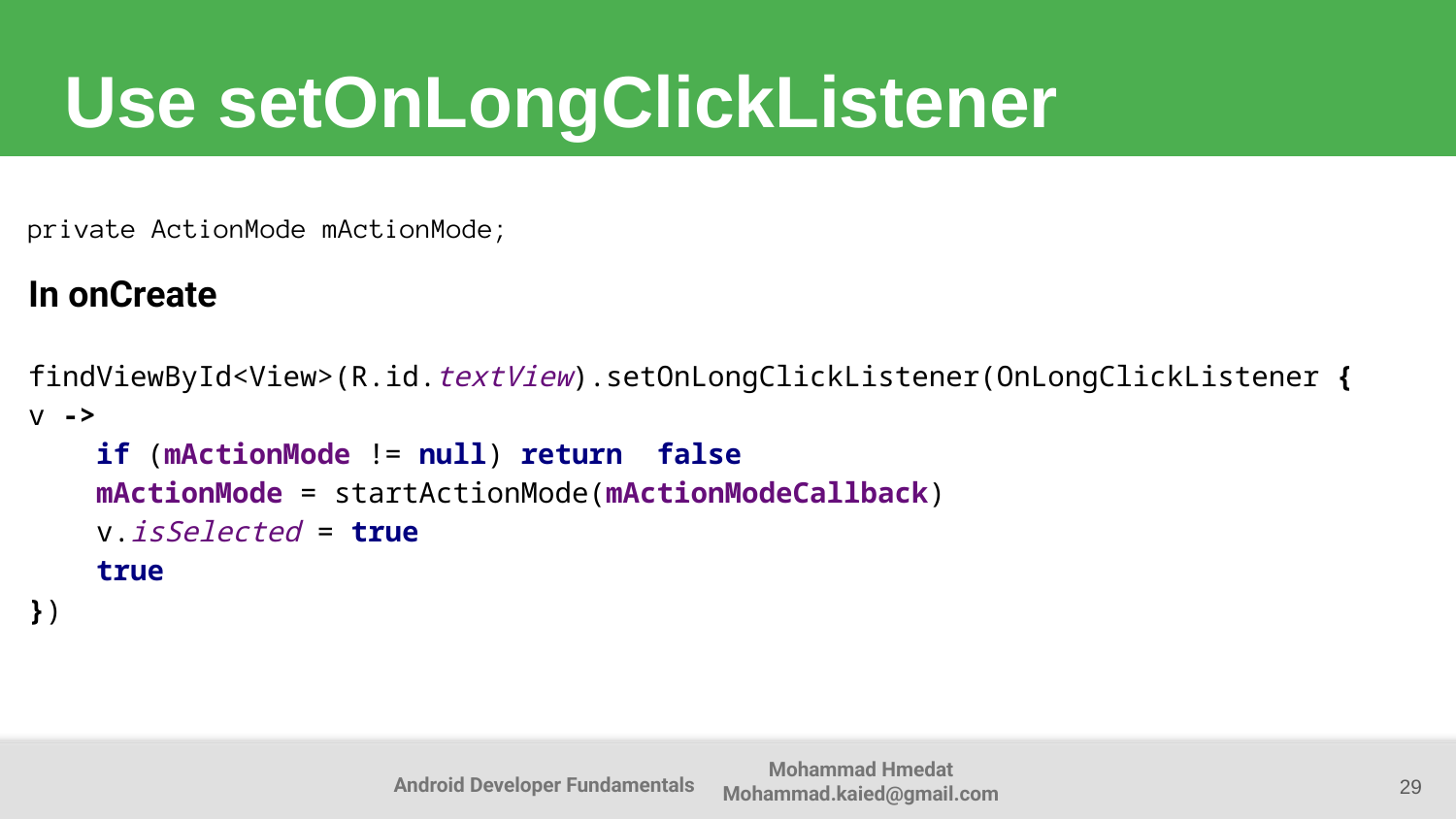

# Use setOnLongClickListener

private ActionMode mActionMode;
In onCreate
   findViewById<View>(R.id.textView).setOnLongClickListener(OnLongClickListener { v ->
    if (mActionMode != null) return  false
    mActionMode = startActionMode(mActionModeCallback)
    v.isSelected = true
    true
})

29